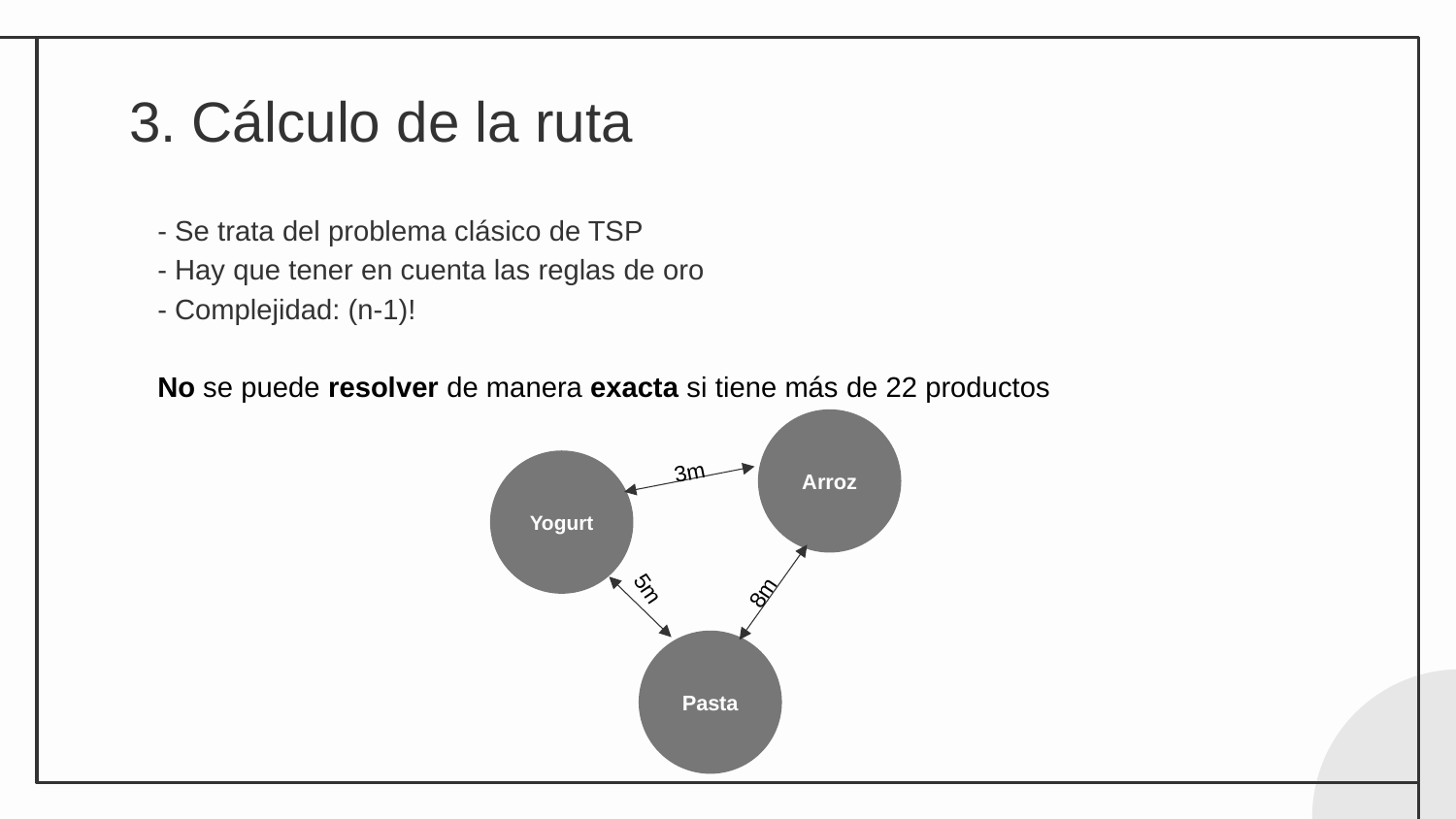

# 3. Cálculo de la ruta
- Se trata del problema clásico de TSP
- Hay que tener en cuenta las reglas de oro
- Complejidad: (n-1)!

No se puede resolver de manera exacta si tiene más de 22 productos
Arroz
Yogurt
3m
5m
8m
Pasta